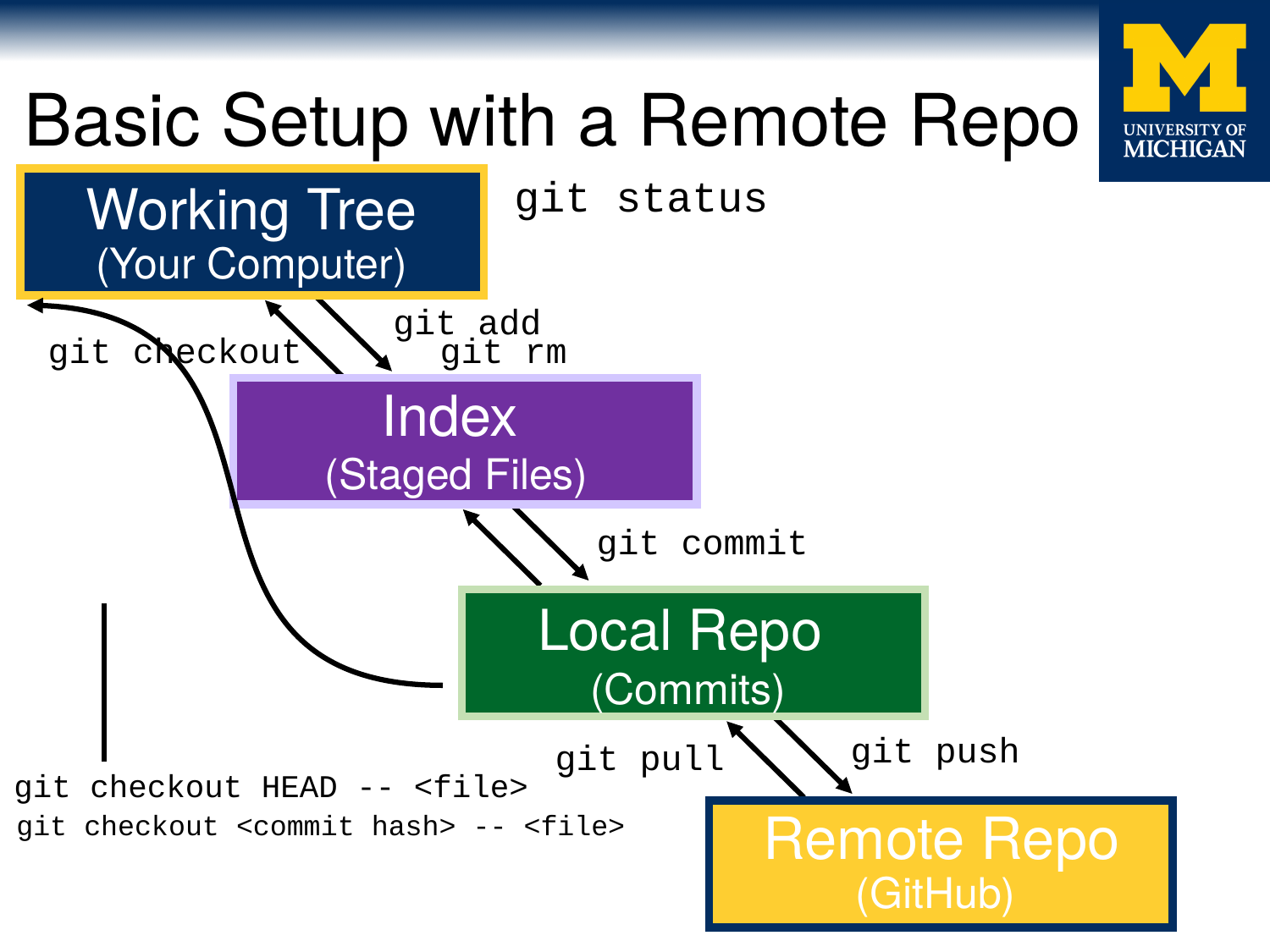

# Basic Setup with a Remote Repo
Working Tree
(Your Computer)
git status

git add
git rm
git checkout
Index
(Staged Files)

git commit
Local Repo
(Commits)

git push
git pull
git checkout HEAD -- <file>

git checkout <commit hash> -- <file>
Remote Repo (GitHub)